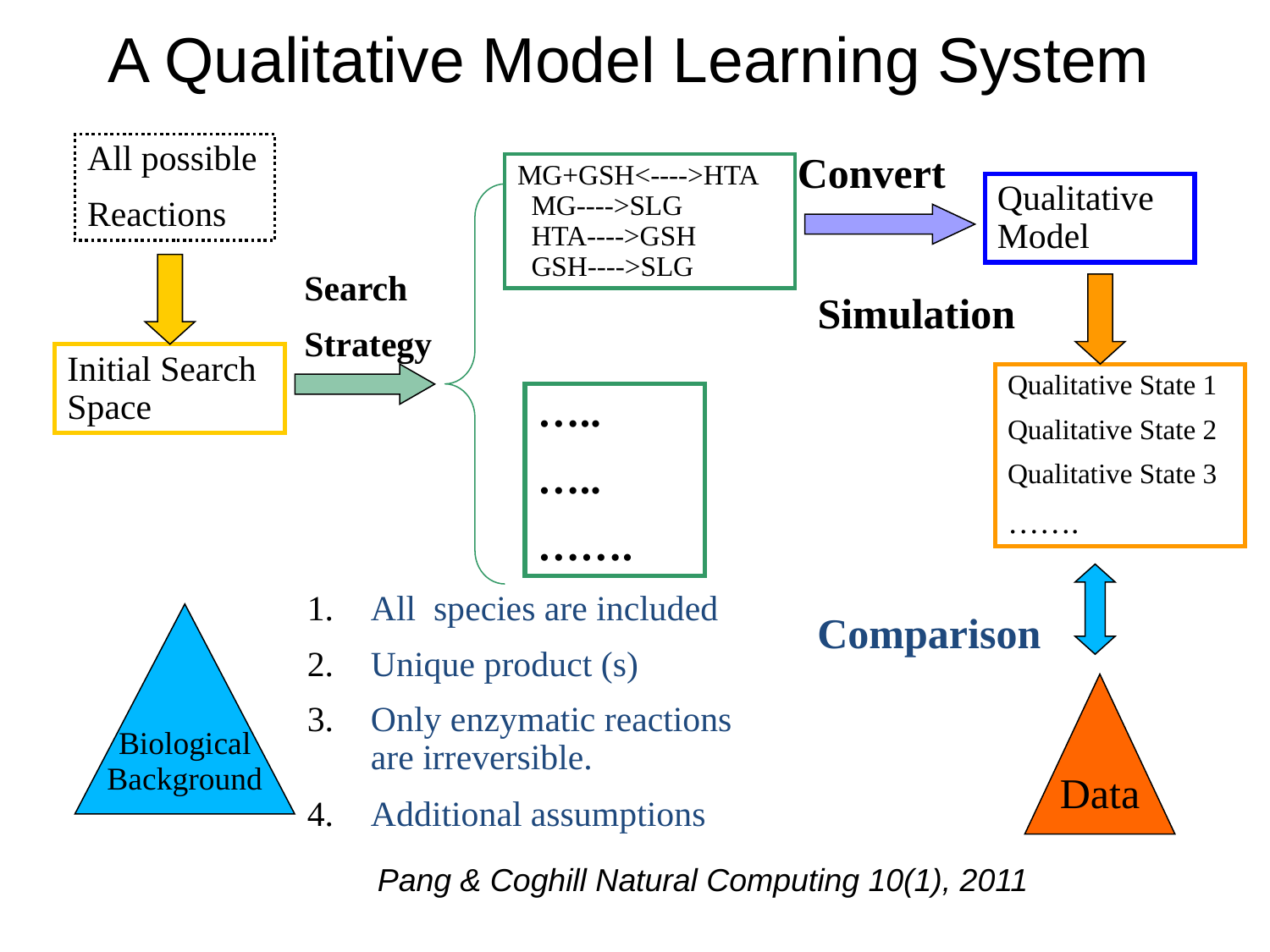

# A Qualitative Model Learning System

All possible
Reactions
Convert
MG+GSH<---->HTA
  MG---->SLG
  HTA---->GSH
  GSH---->SLG
Qualitative Model

Search
Strategy

Simulation

Initial Search Space

Qualitative State 1
Qualitative State 2
Qualitative State 3
…….
…..
…..
…….
All  species are included
Unique product (s)
Only enzymatic reactions are irreversible.
Additional assumptions

Biological
Background
Comparison
Data
Pang & Coghill Natural Computing 10(1), 2011